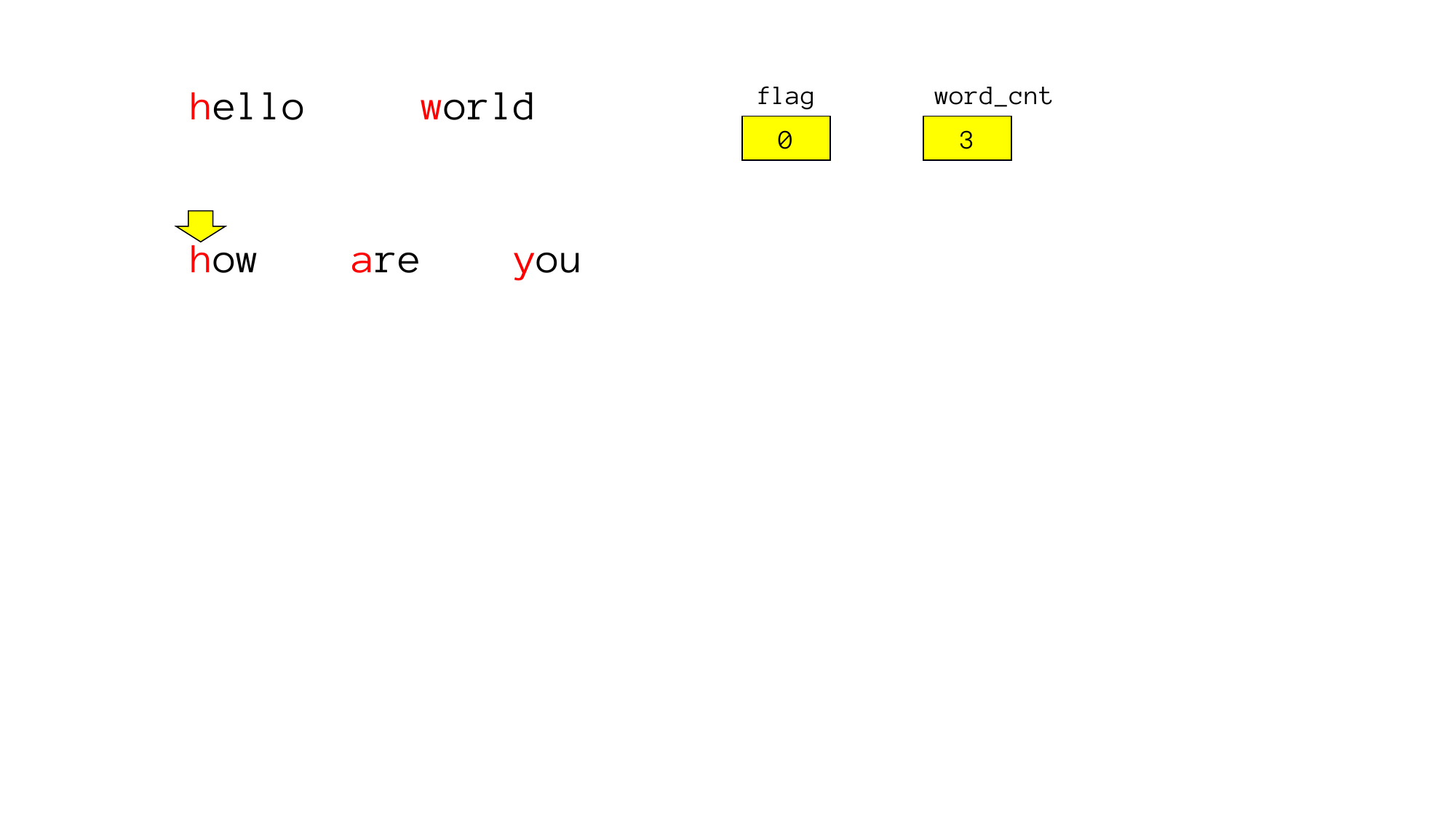

hello     world

how    are    you
flag
word_cnt
0
3